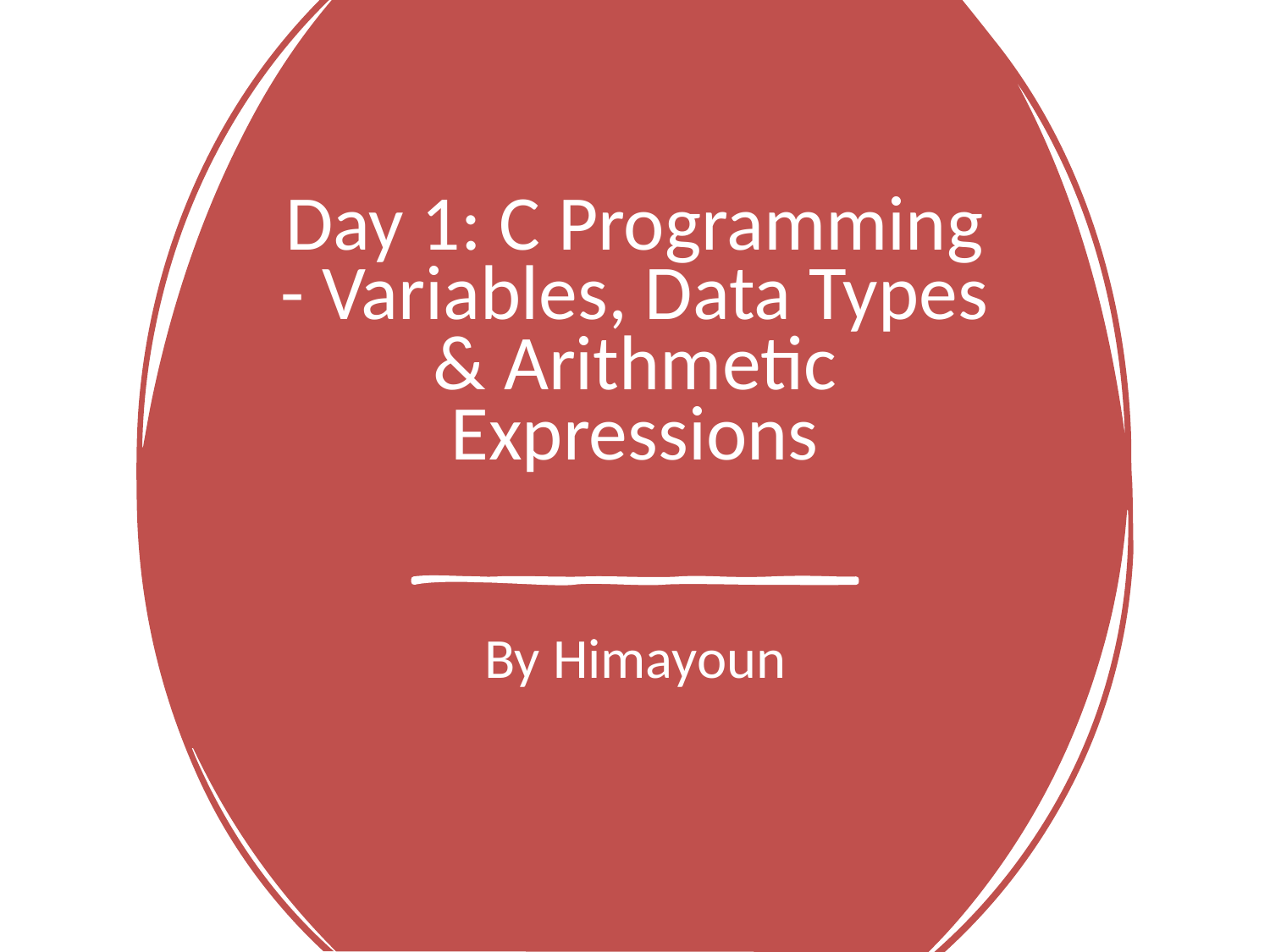

# Day 1: C Programming - Variables, Data Types & Arithmetic Expressions

By Himayoun